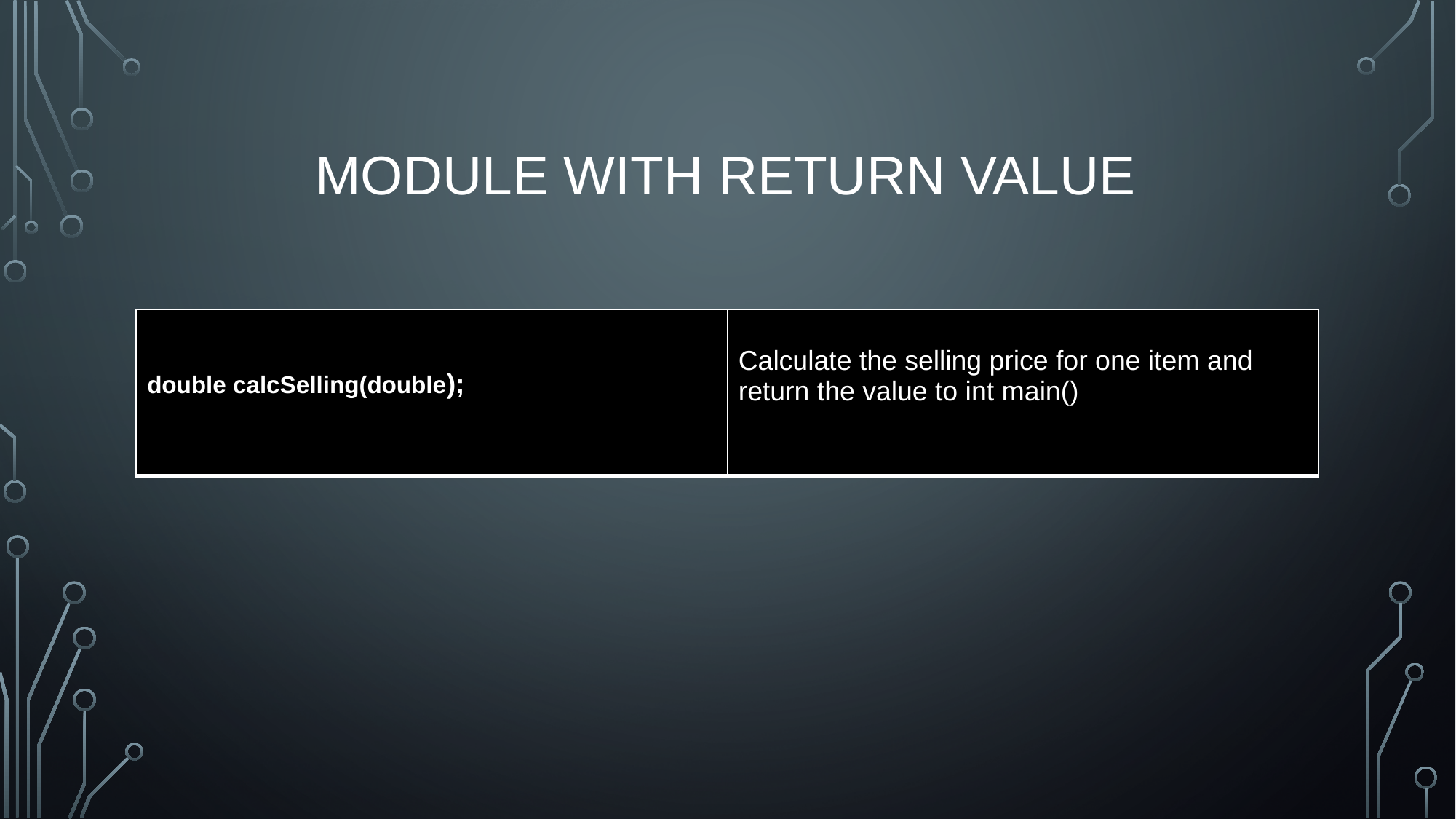

# Module with return value
| double calcSelling(double); | Calculate the selling price for one item and return the value to int main() |
| --- | --- |